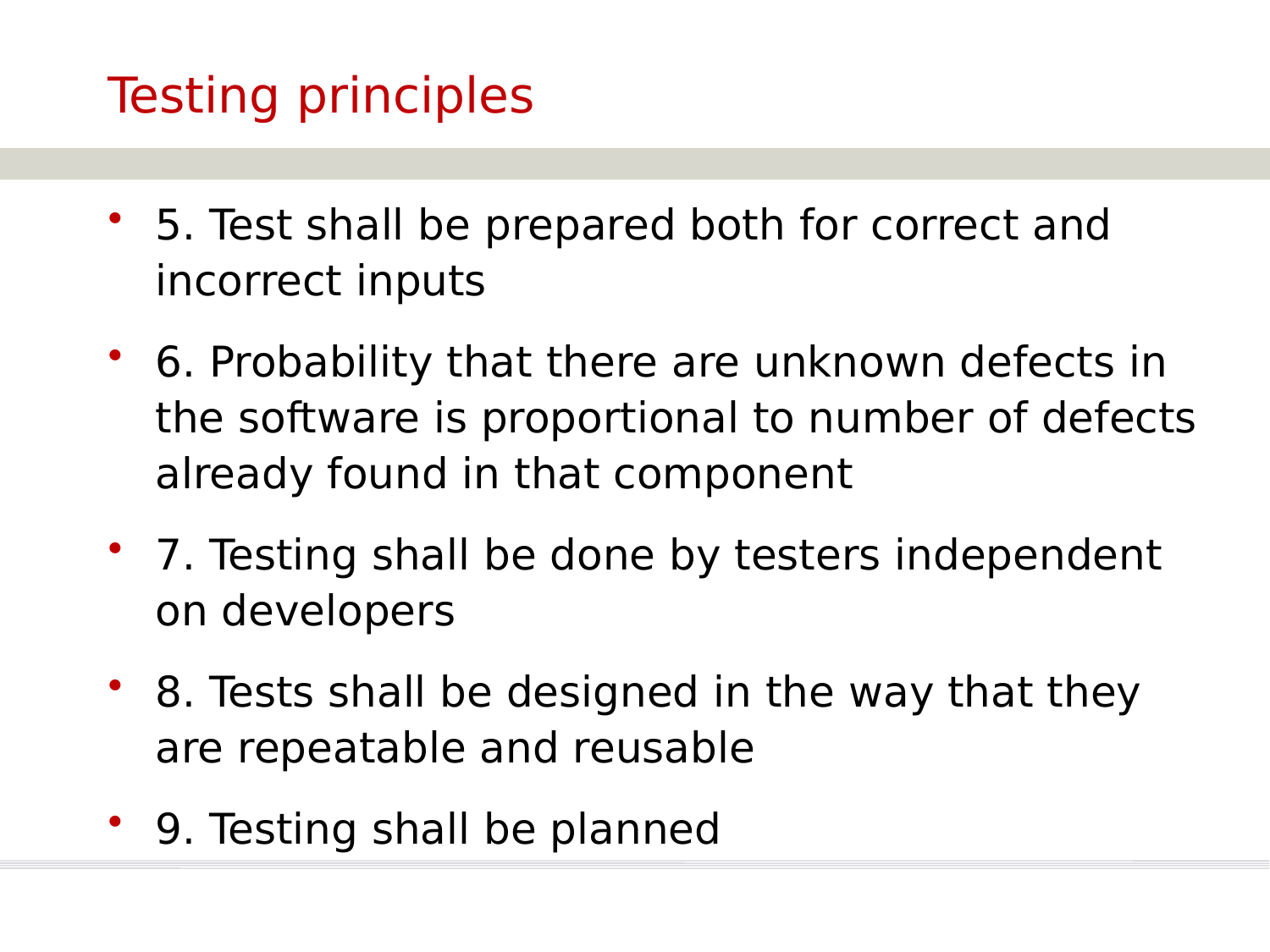

# Testing principles
5. Test shall be prepared both for correct and incorrect inputs
6. Probability that there are unknown defects in the software is proportional to number of defects already found in that component
7. Testing shall be done by testers independent on developers
8. Tests shall be designed in the way that they are repeatable and reusable
9. Testing shall be planned